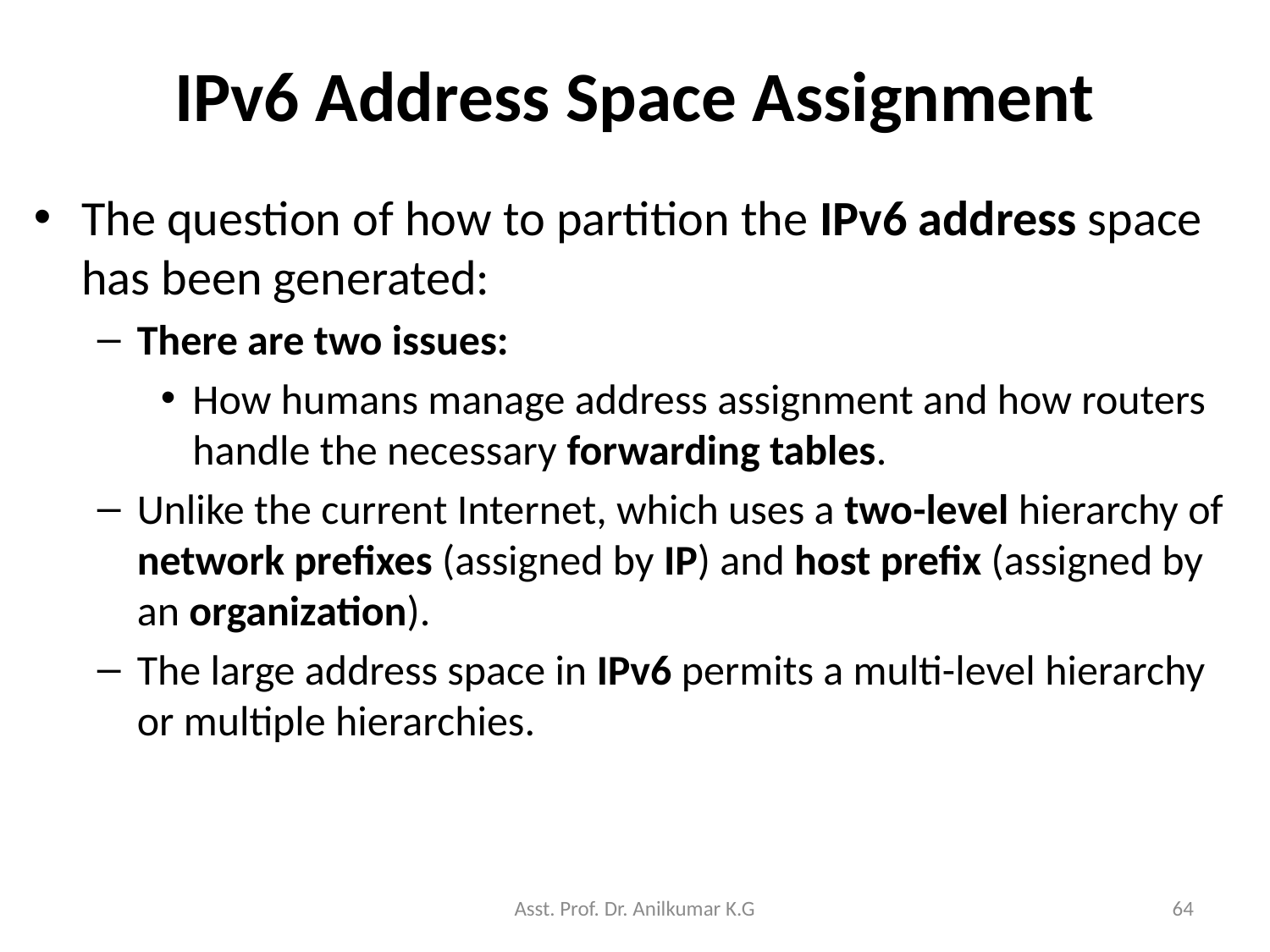

# IPv6 Address Space Assignment
The question of how to partition the IPv6 address space has been generated:
There are two issues:
How humans manage address assignment and how routers handle the necessary forwarding tables.
Unlike the current Internet, which uses a two-level hierarchy of network prefixes (assigned by IP) and host prefix (assigned by an organization).
The large address space in IPv6 permits a multi-level hierarchy or multiple hierarchies.

Asst. Prof. Dr. Anilkumar K.G
64